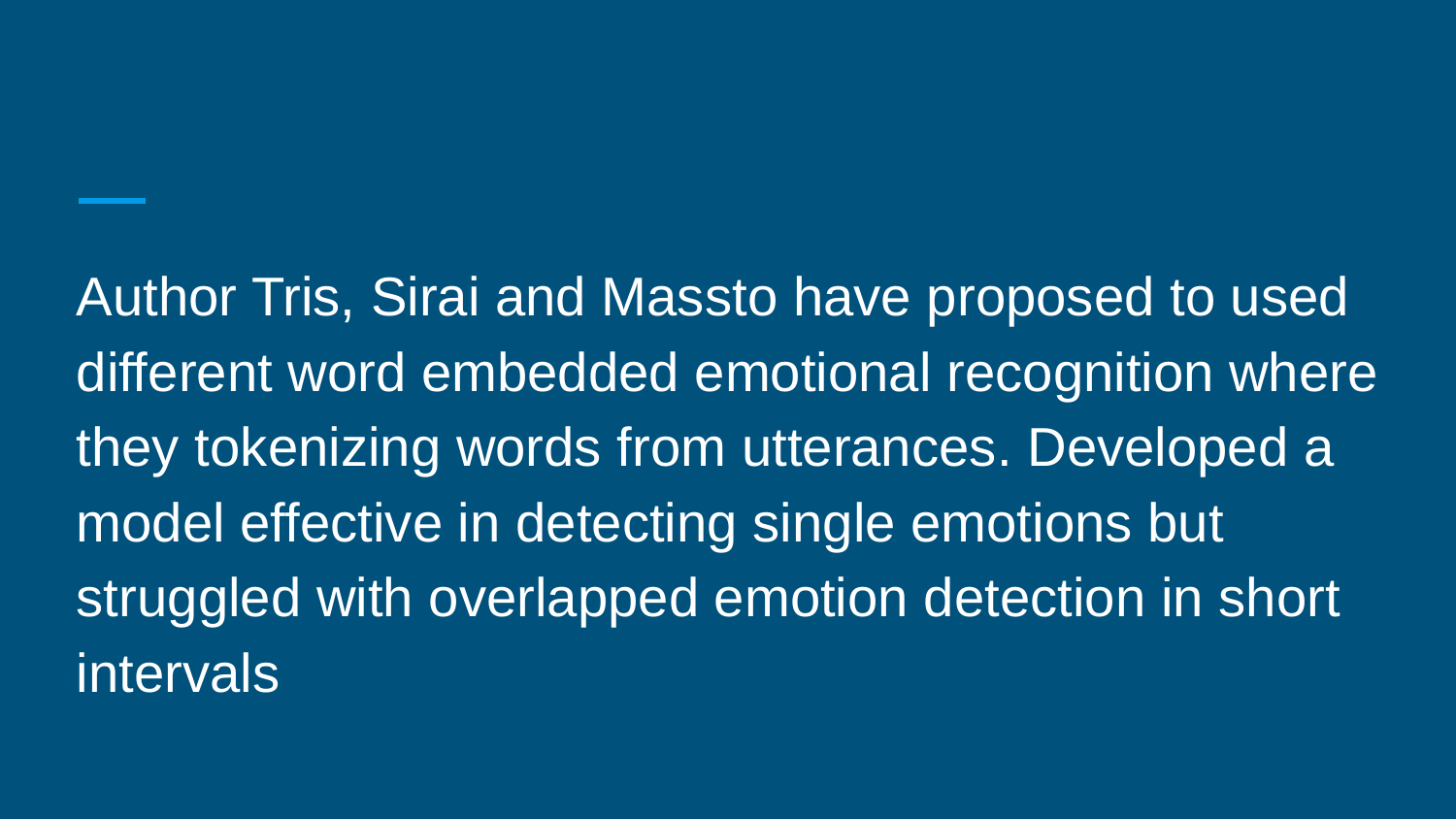

#
Author Tris, Sirai and Massto have proposed to used different word embedded emotional recognition where they tokenizing words from utterances. Developed a model effective in detecting single emotions but struggled with overlapped emotion detection in short intervals